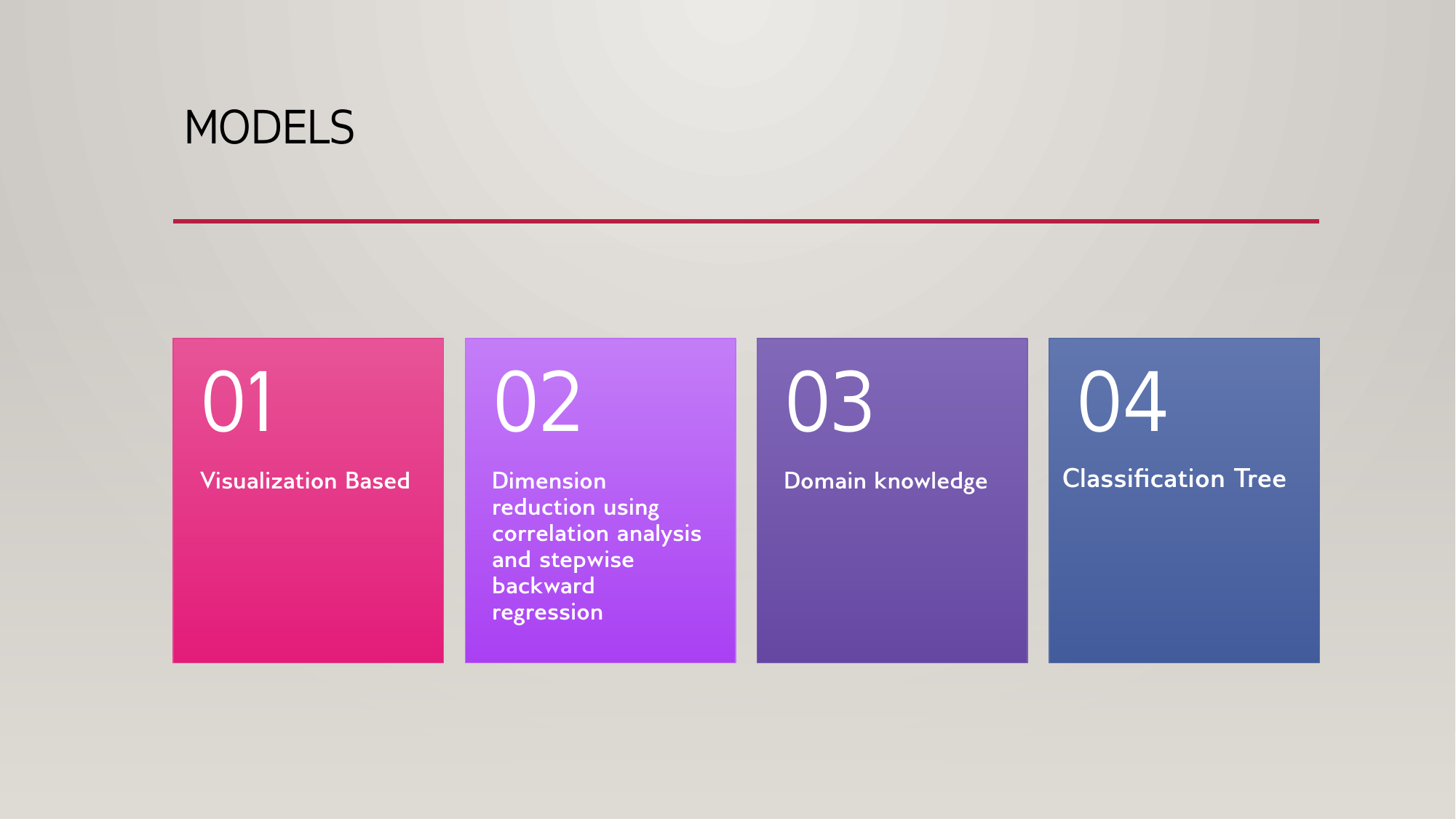

# Models

Visualization Based
01
Dimension reduction using correlation analysis and stepwise backward regression
02
Domain knowledge
03

04
Classification Tree